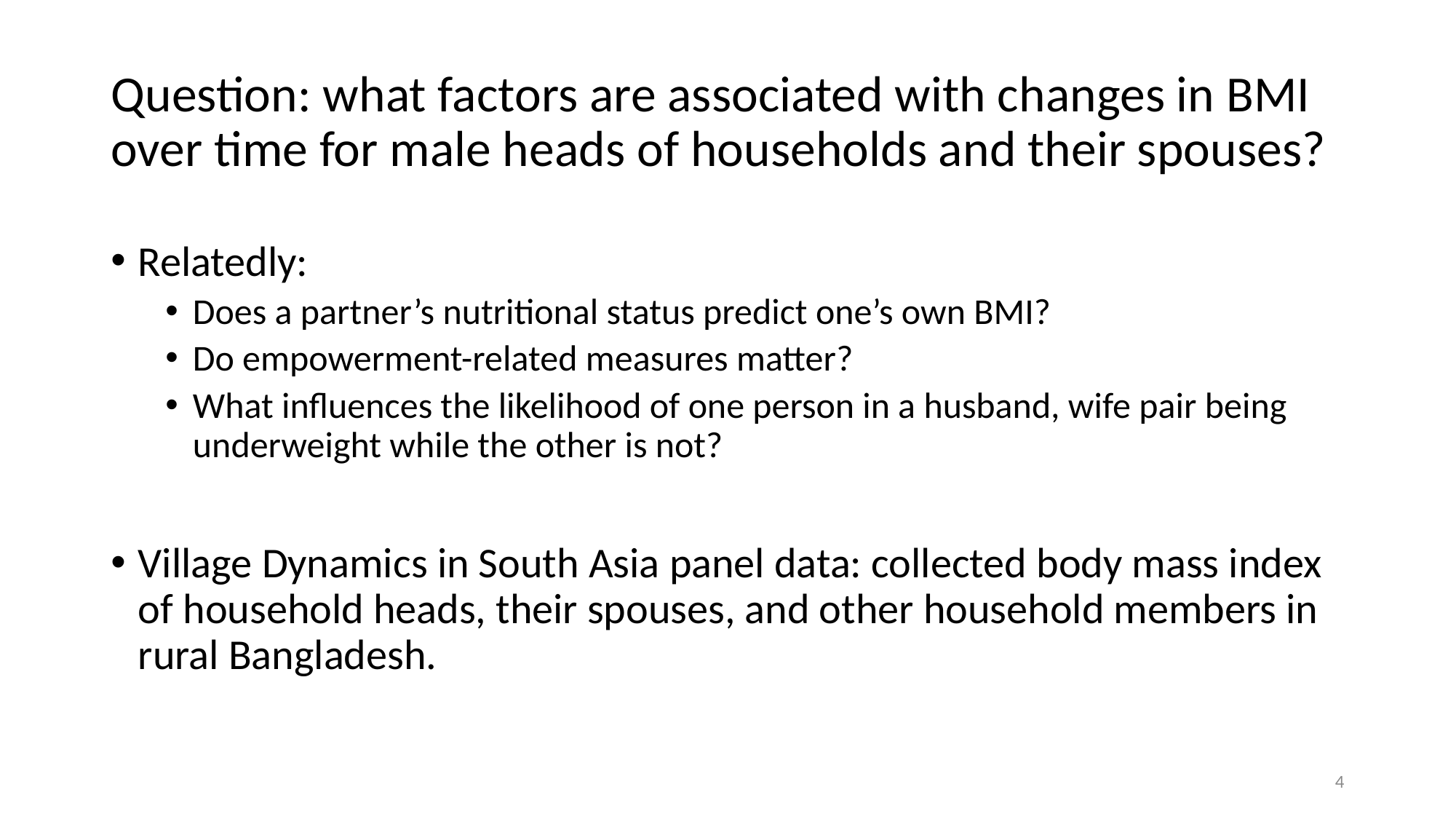

# Question: what factors are associated with changes in BMI over time for male heads of households and their spouses?
Relatedly:
Does a partner’s nutritional status predict one’s own BMI?
Do empowerment-related measures matter?
What influences the likelihood of one person in a husband, wife pair being underweight while the other is not?

Village Dynamics in South Asia panel data: collected body mass index of household heads, their spouses, and other household members in rural Bangladesh.

4